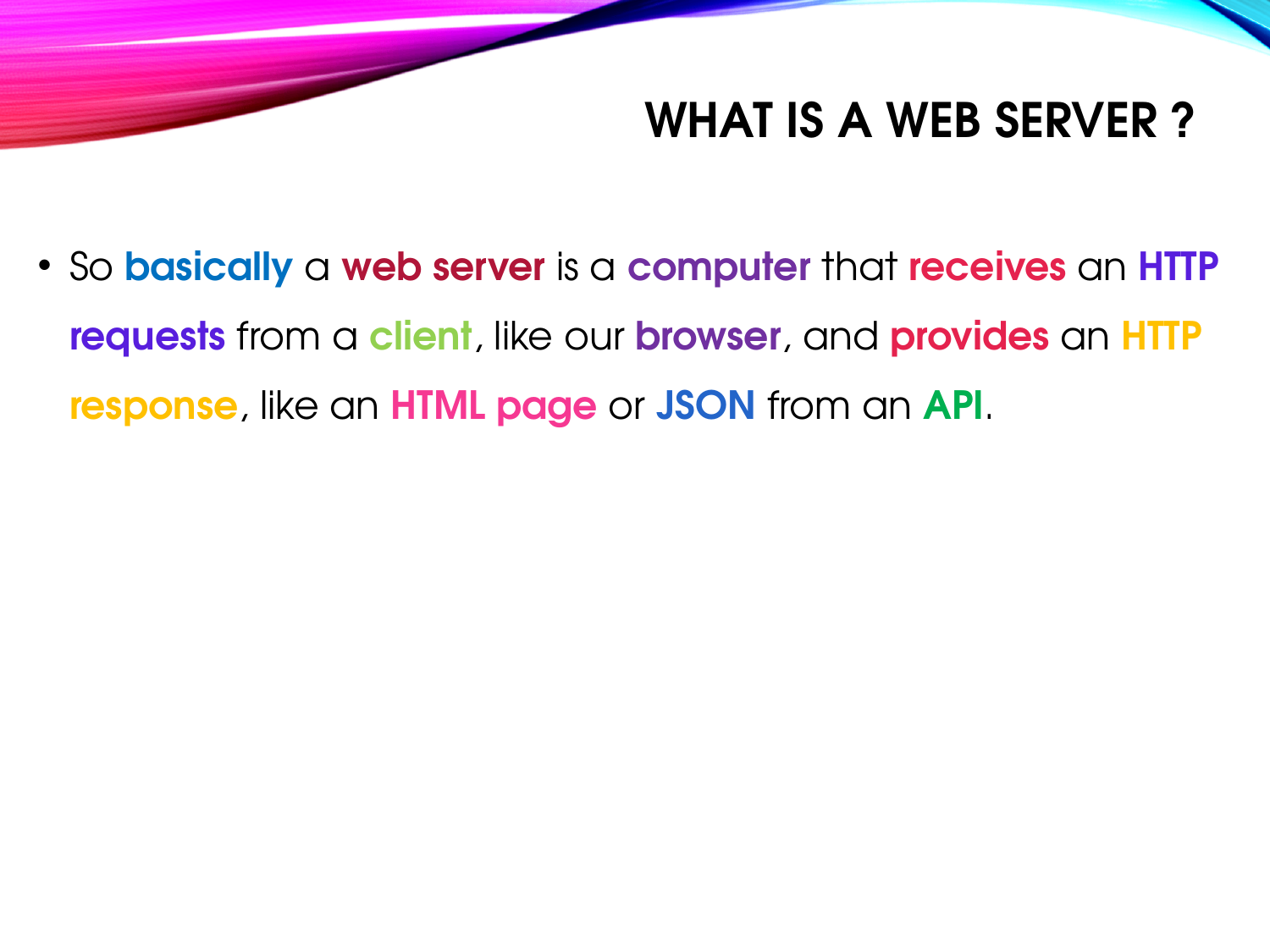

# What is a web server ?
So basically a web server is a computer that receives an HTTP requests from a client, like our browser, and provides an HTTP response, like an HTML page or JSON from an API.